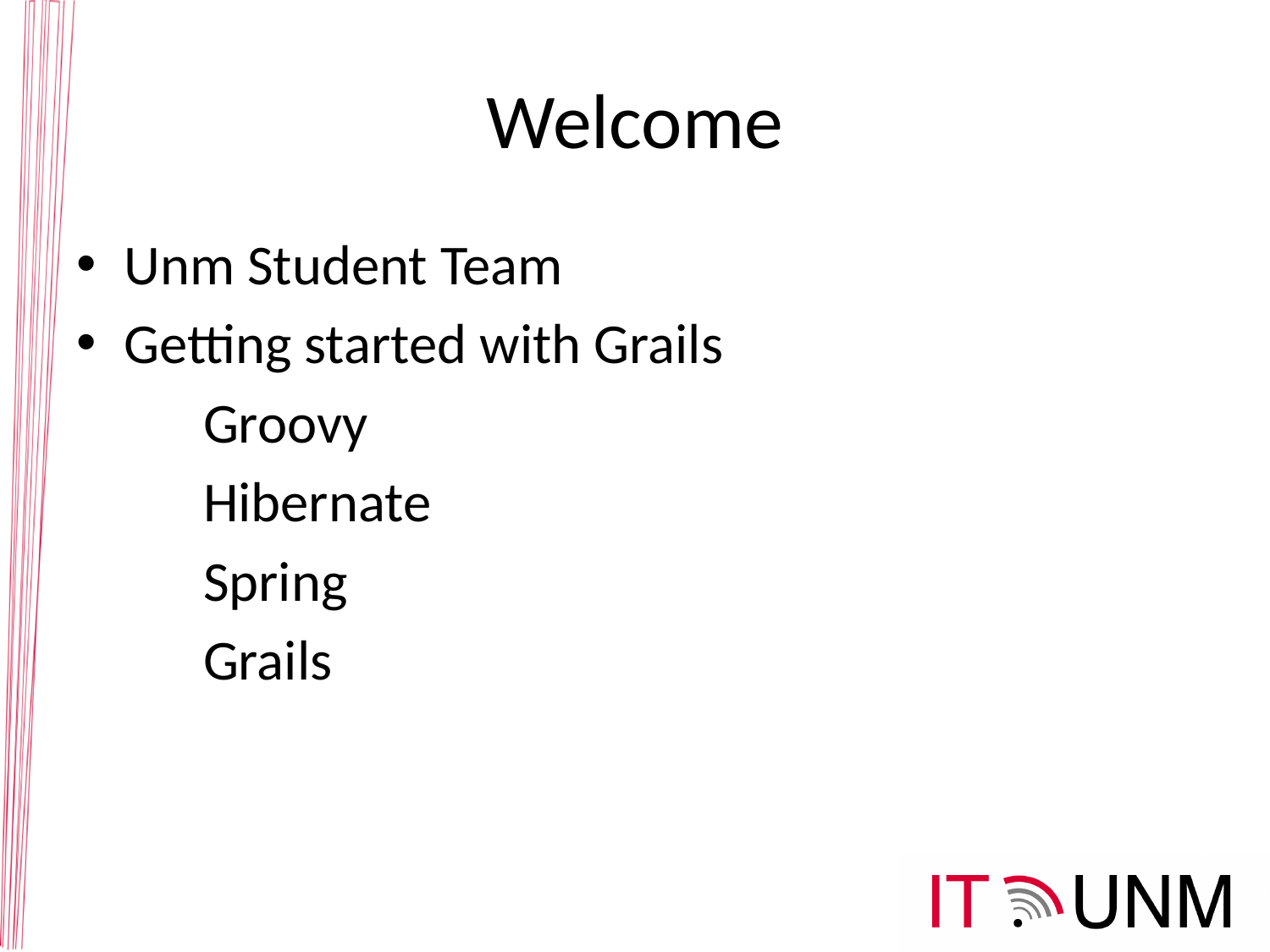

# Welcome
Unm Student Team
Getting started with Grails
	Groovy
	Hibernate
	Spring
	Grails